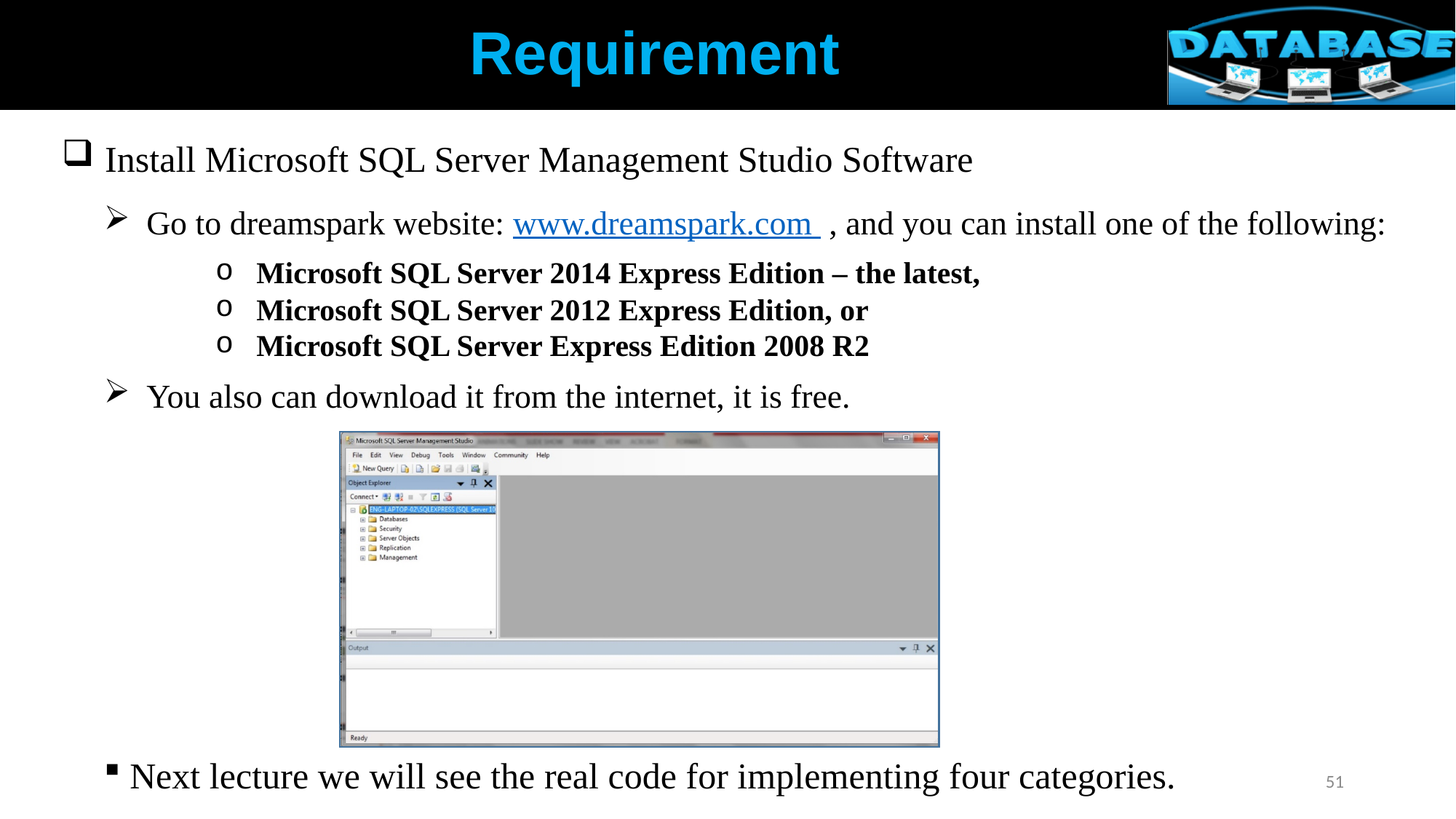

Requirement
 Install Microsoft SQL Server Management Studio Software
 Go to dreamspark website: www.dreamspark.com  , and you can install one of the following:

Microsoft SQL Server 2014 Express Edition – the latest,
Microsoft SQL Server 2012 Express Edition, or
Microsoft SQL Server Express Edition 2008 R2
 You also can download it from the internet, it is free.

 Next lecture we will see the real code for implementing four categories.
51